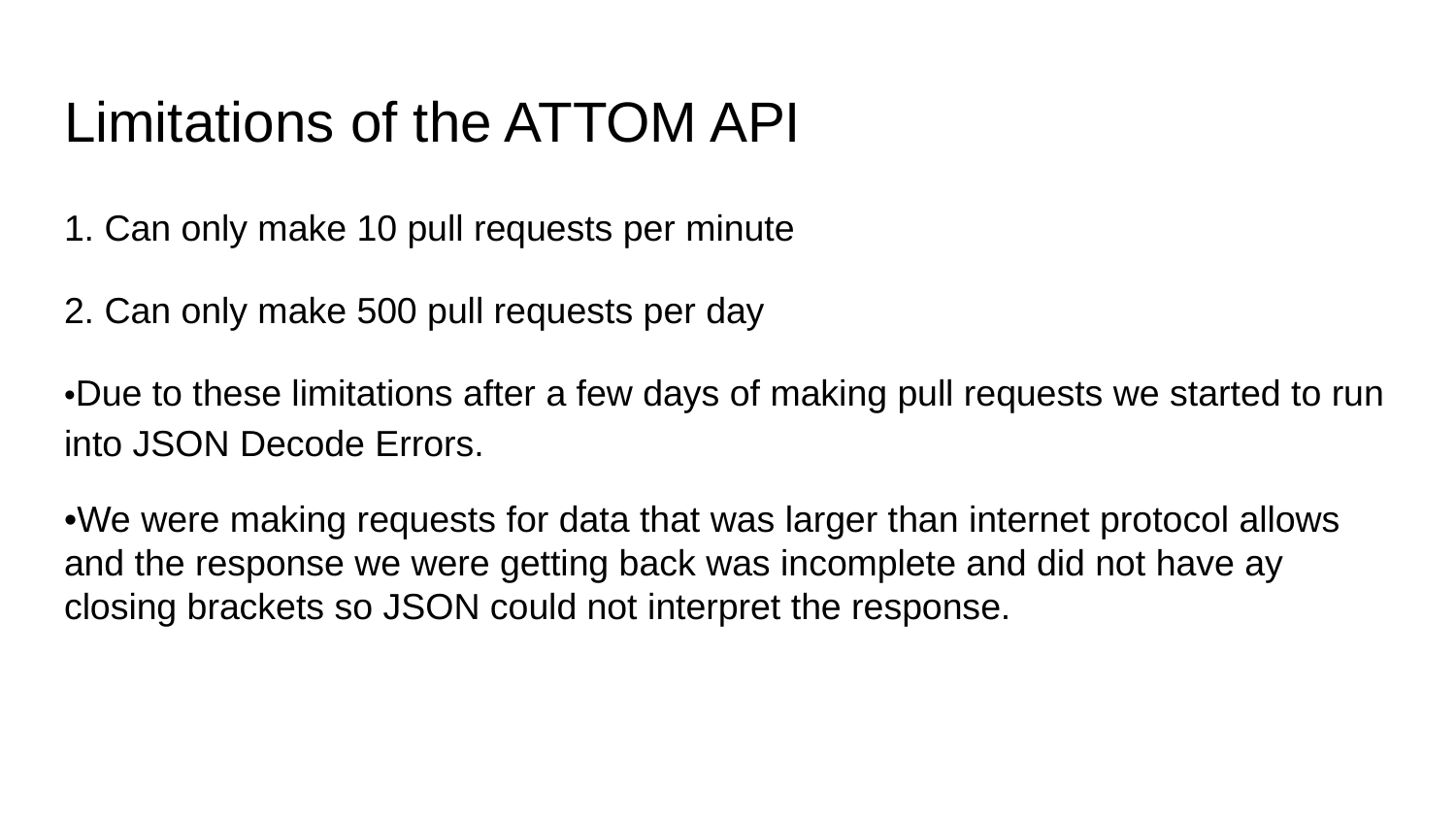

# Limitations of the ATTOM API
1. Can only make 10 pull requests per minute
2. Can only make 500 pull requests per day
•Due to these limitations after a few days of making pull requests we started to run into JSON Decode Errors.
•We were making requests for data that was larger than internet protocol allows and the response we were getting back was incomplete and did not have ay closing brackets so JSON could not interpret the response.